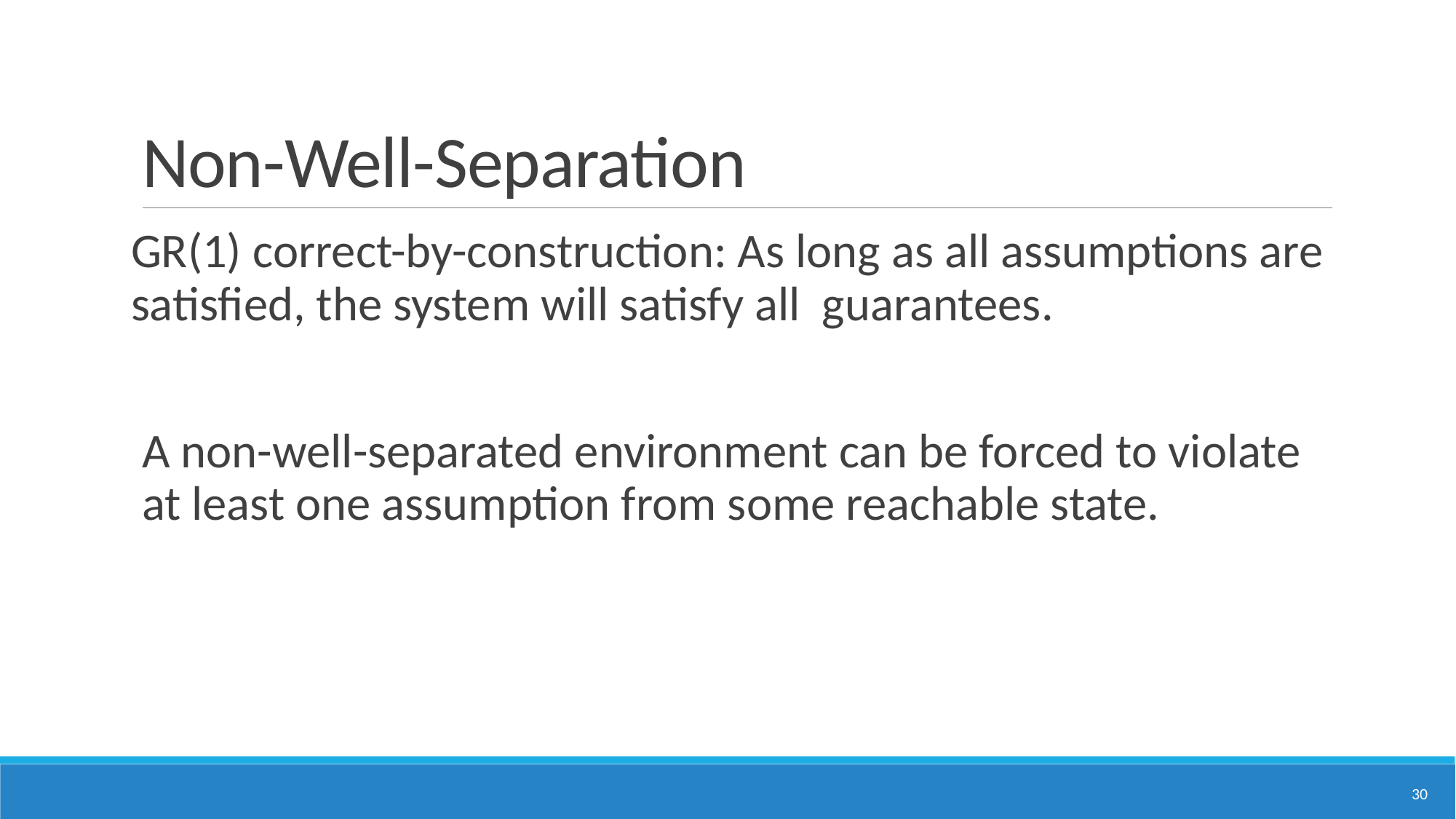

# Non-Well-Separation
GR(1) correct-by-construction: As long as all assumptions are satisfied, the system will satisfy all  guarantees.

A non-well-separated environment can be forced to violate at least one assumption from some reachable state.
30